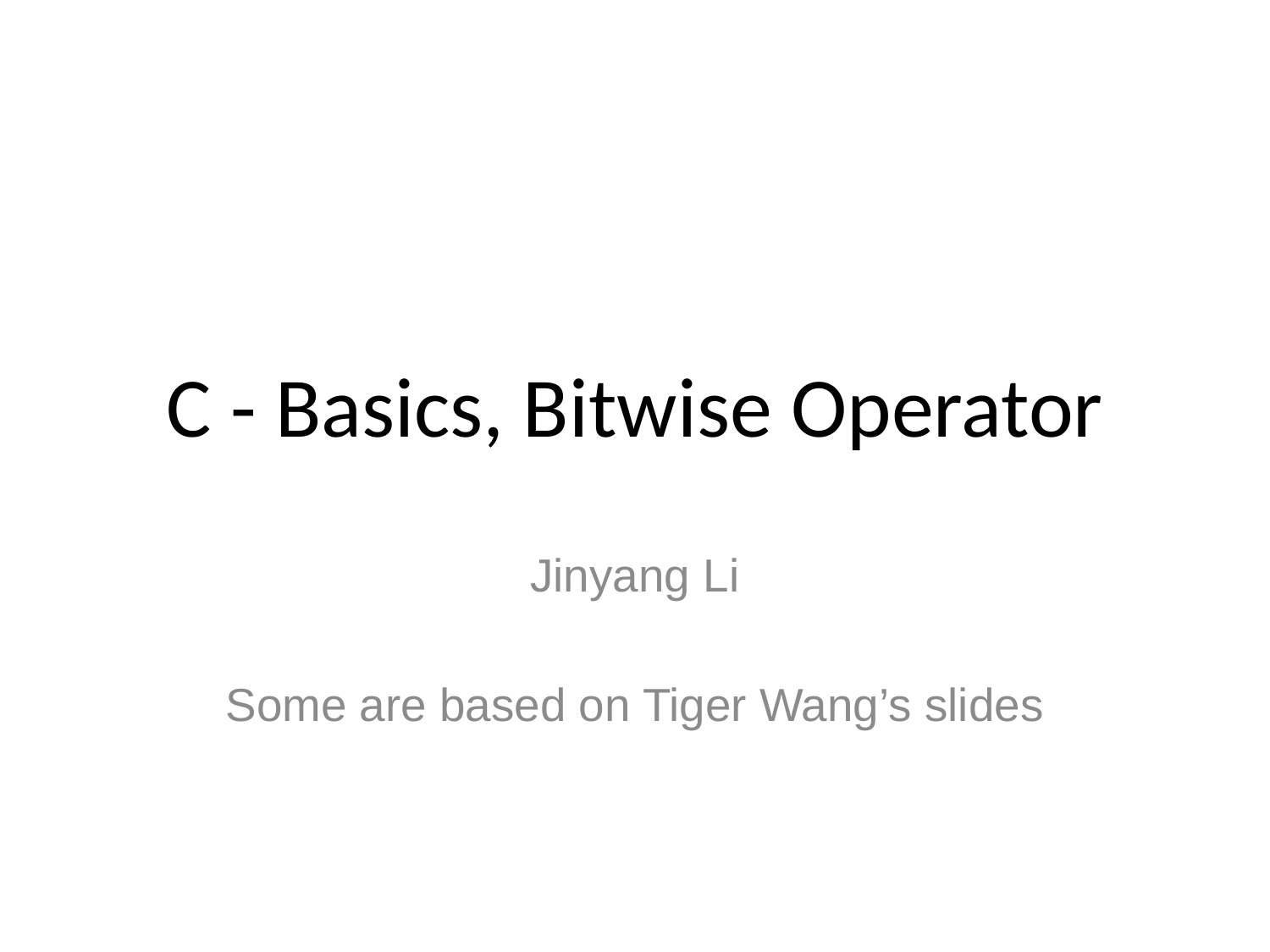

# C - Basics, Bitwise Operator
Jinyang Li

Some are based on Tiger Wang’s slides